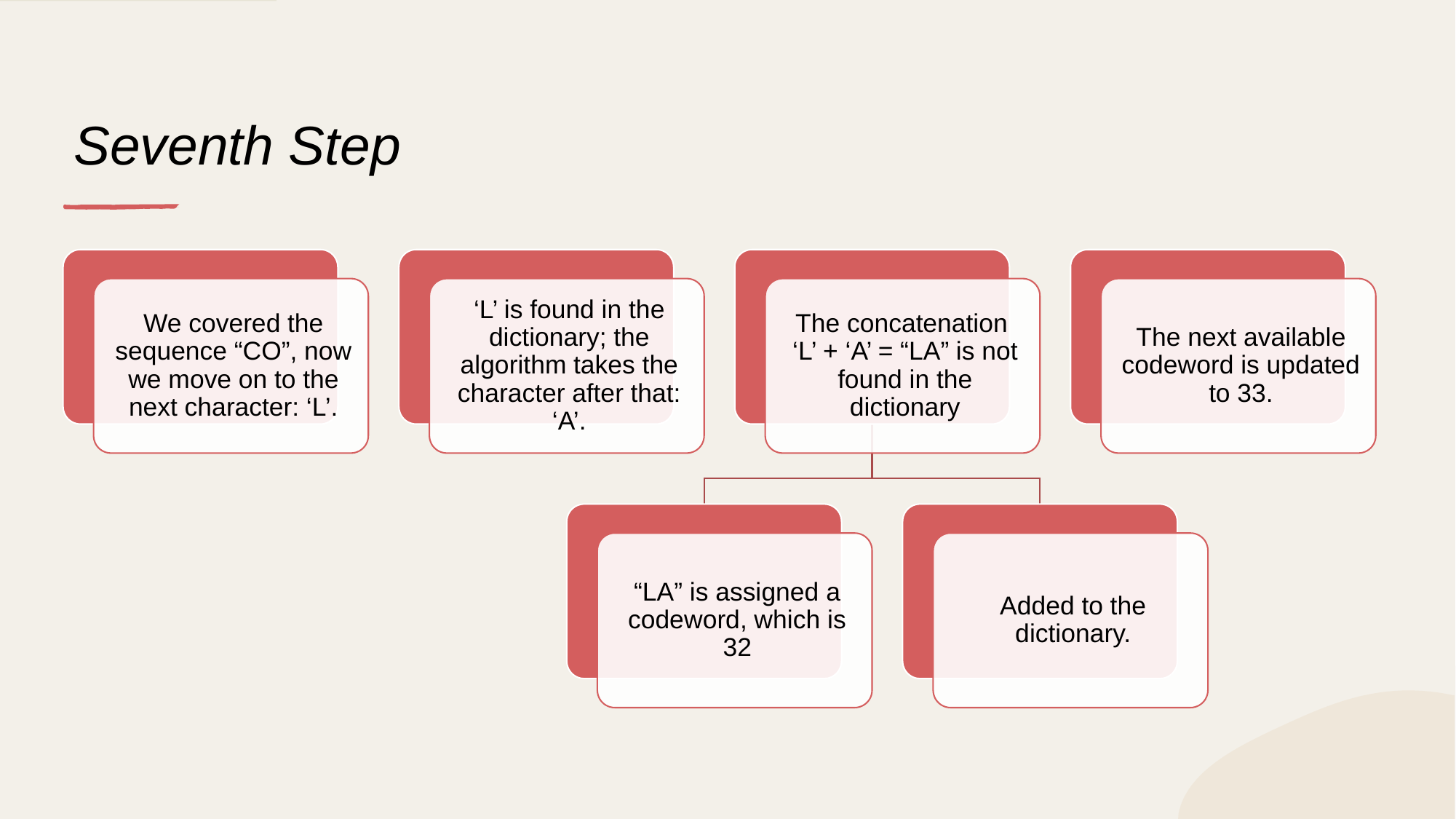

# Seventh Step

We covered the sequence “CO”, now we move on to the next character: ‘L’.
‘L’ is found in the dictionary; the algorithm takes the character after that: ‘A’.
The concatenation  ‘L’ + ‘A’ = “LA” is not found in the dictionary
“LA” is assigned a codeword, which is 32
Added to the dictionary.
The next available codeword is updated to 33.